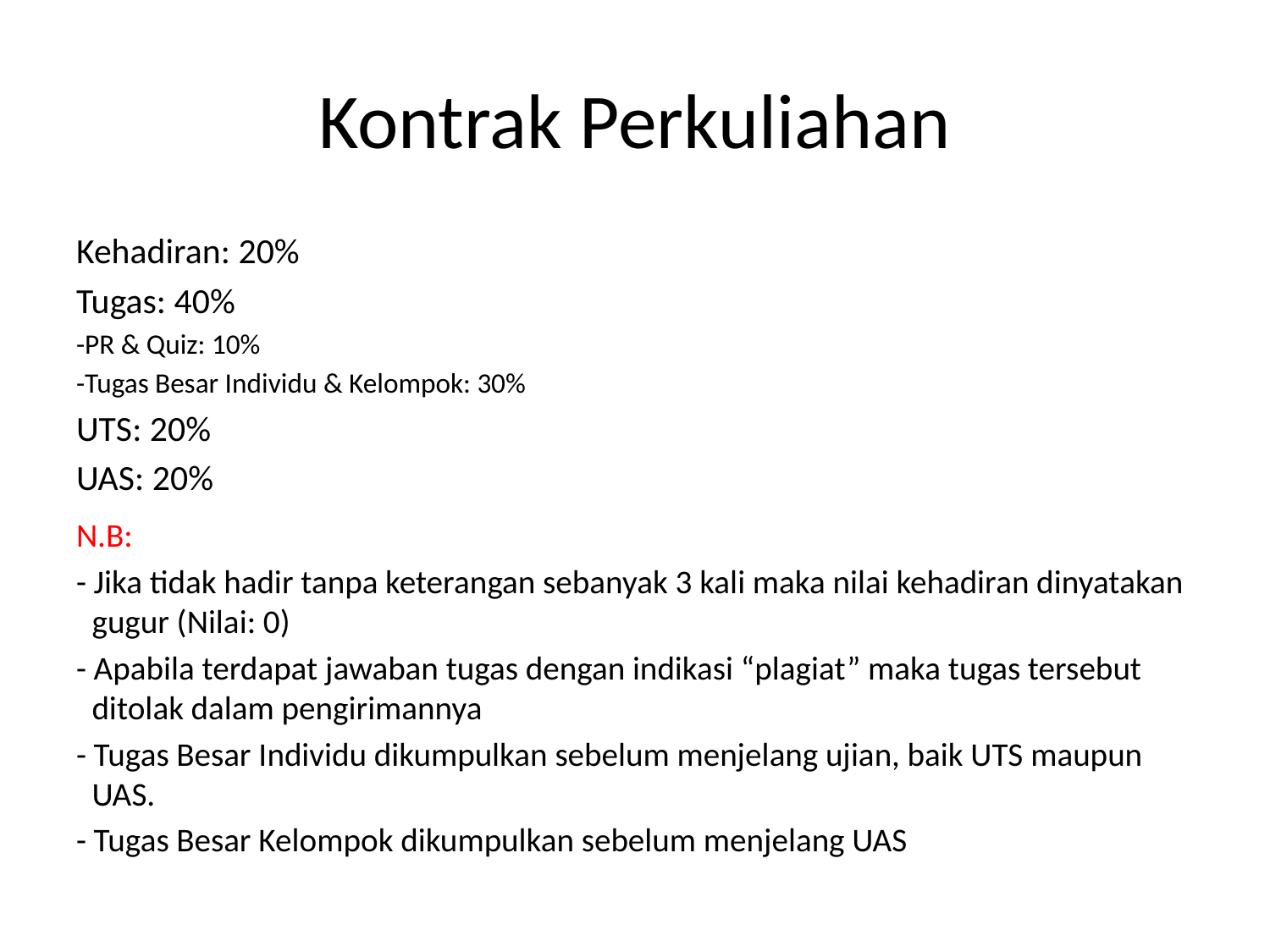

# Kontrak Perkuliahan
Kehadiran: 20%
Tugas: 40%
-PR & Quiz: 10%
-Tugas Besar Individu & Kelompok: 30%
UTS: 20%
UAS: 20%

N.B:
- Jika tidak hadir tanpa keterangan sebanyak 3 kali maka nilai kehadiran dinyatakan gugur (Nilai: 0)
- Apabila terdapat jawaban tugas dengan indikasi “plagiat” maka tugas tersebut ditolak dalam pengirimannya
- Tugas Besar Individu dikumpulkan sebelum menjelang ujian, baik UTS maupun UAS.
- Tugas Besar Kelompok dikumpulkan sebelum menjelang UAS